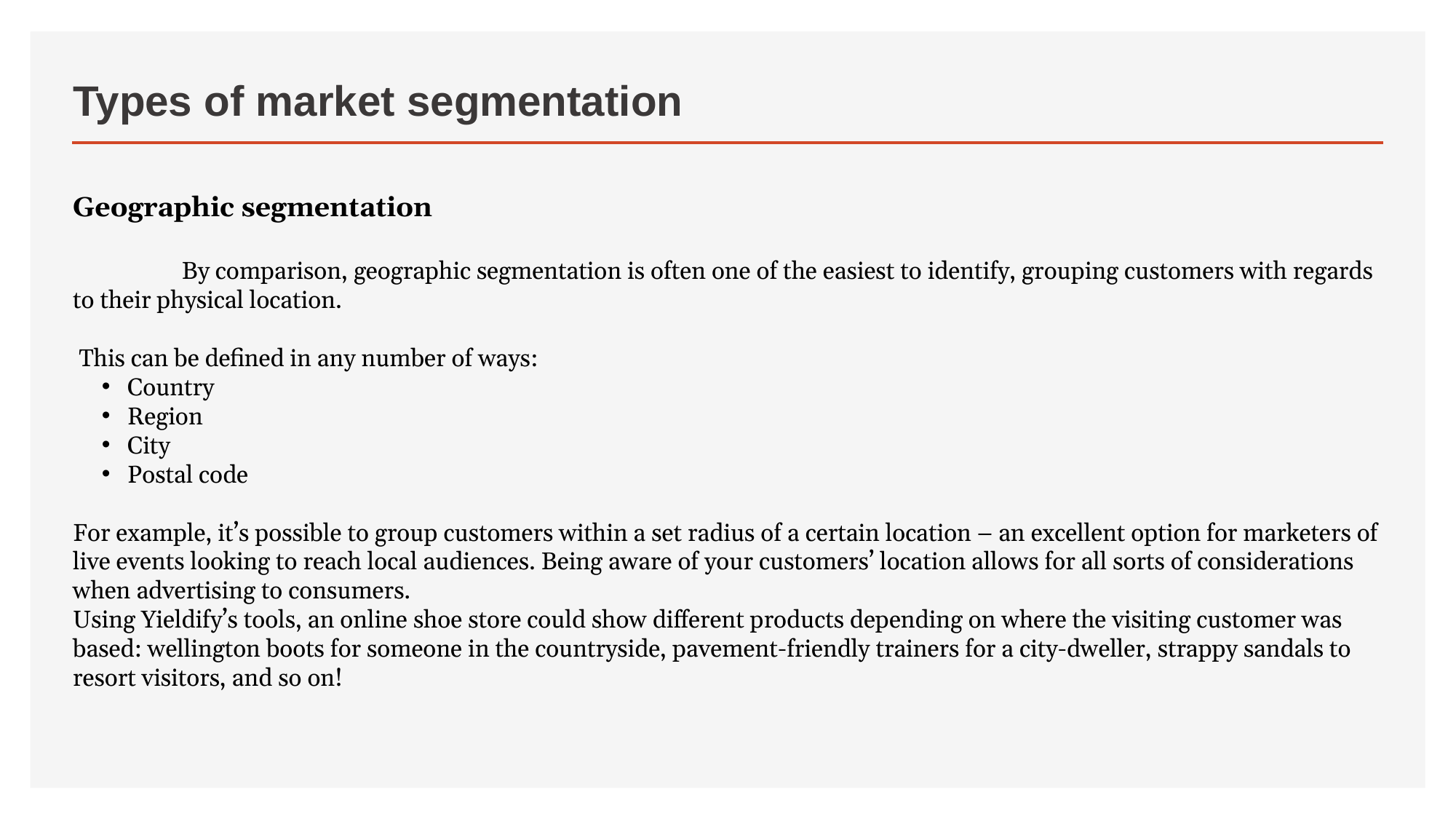

# Types of market segmentation
Geographic segmentation

	By comparison, geographic segmentation is often one of the easiest to identify, grouping customers with regards to their physical location.

 This can be defined in any number of ways:
Country
Region
City
Postal code

For example, it’s possible to group customers within a set radius of a certain location – an excellent option for marketers of live events looking to reach local audiences. Being aware of your customers’ location allows for all sorts of considerations when advertising to consumers.
Using Yieldify’s tools, an online shoe store could show different products depending on where the visiting customer was based: wellington boots for someone in the countryside, pavement-friendly trainers for a city-dweller, strappy sandals to resort visitors, and so on!